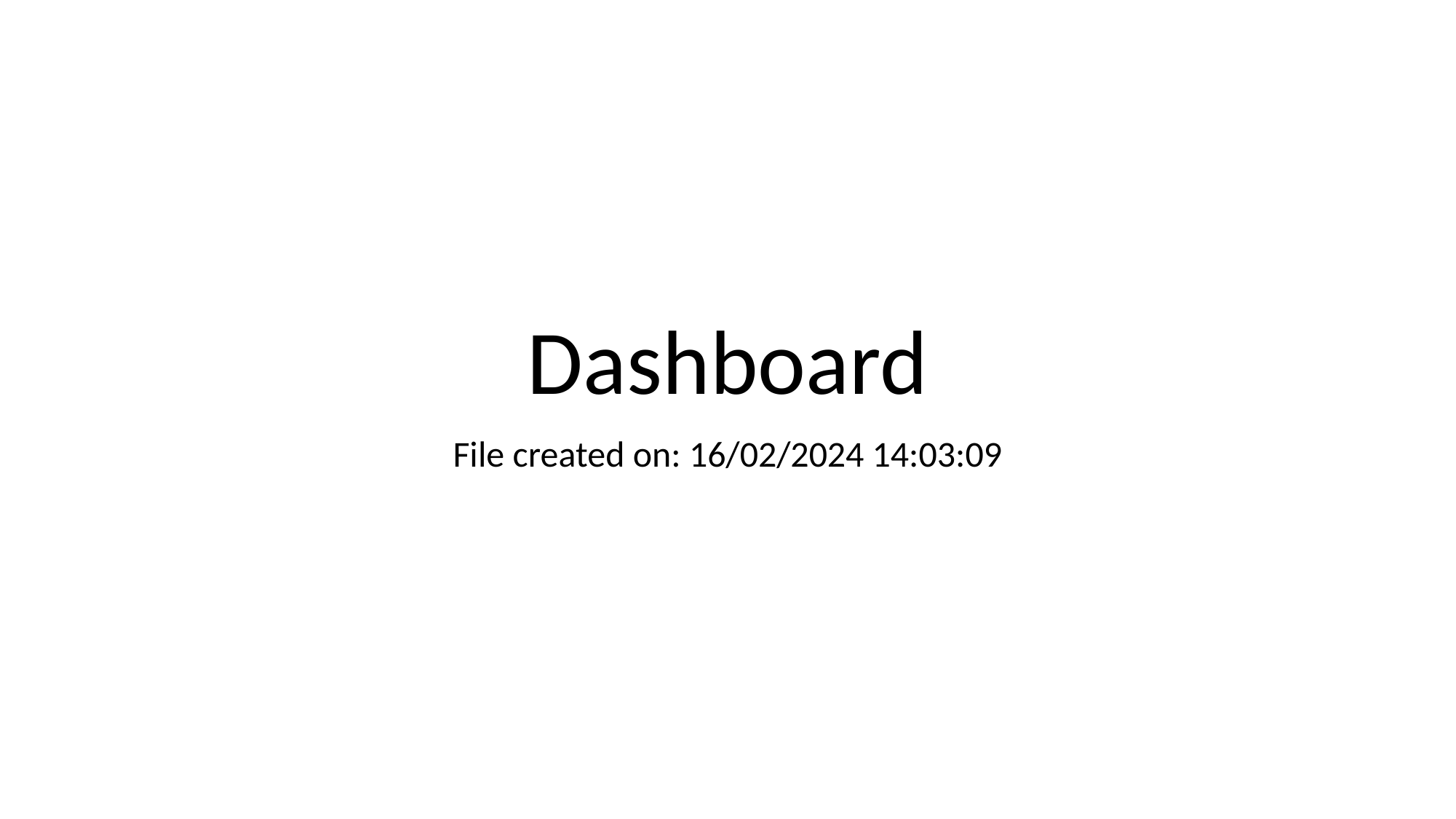

# Dashboard
File created on: 16/02/2024 14:03:09